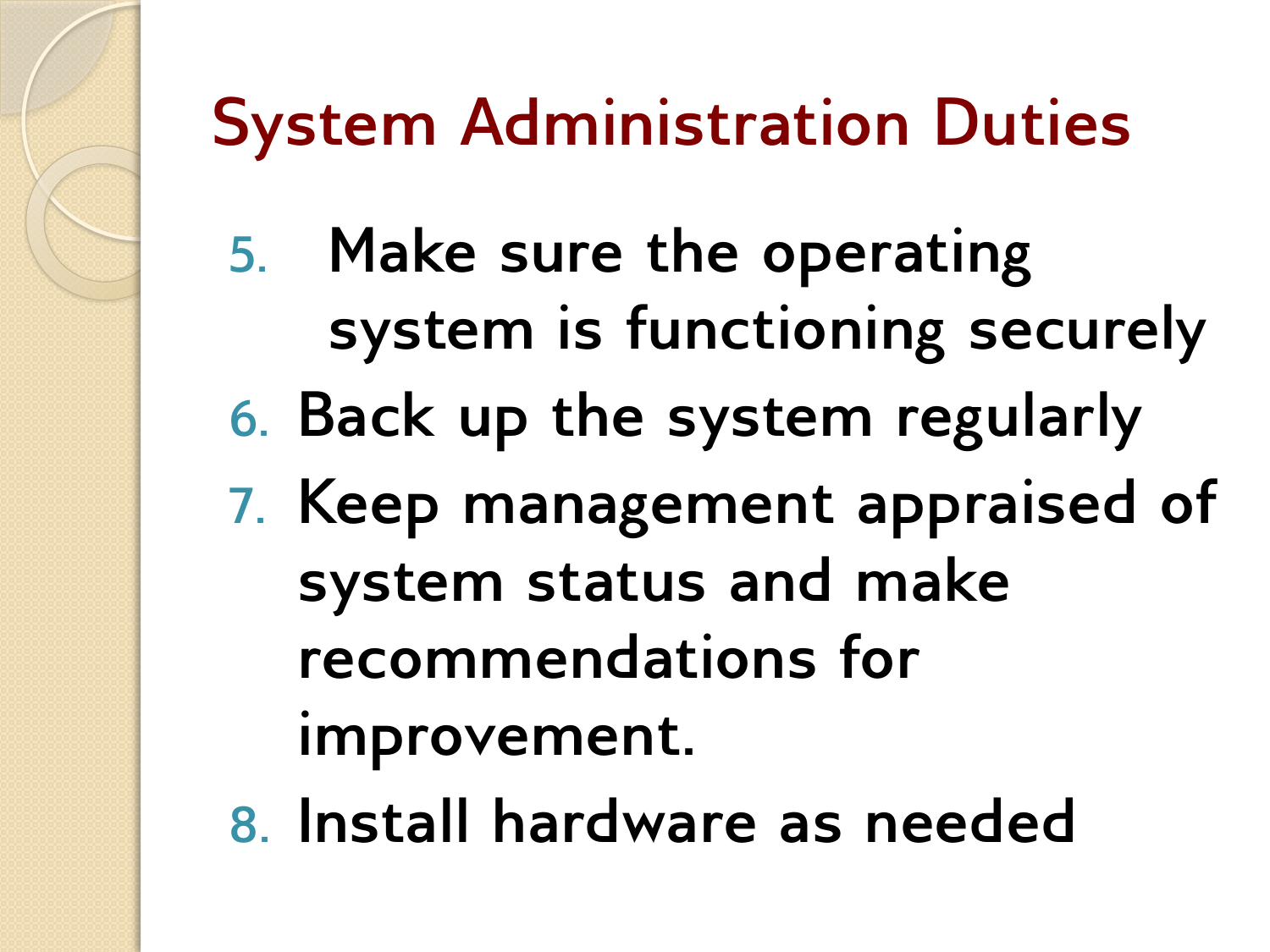

# System Administration Duties
Make sure the operating system is functioning securely
Back up the system regularly
Keep management appraised of system status and make recommendations for improvement.
Install hardware as needed